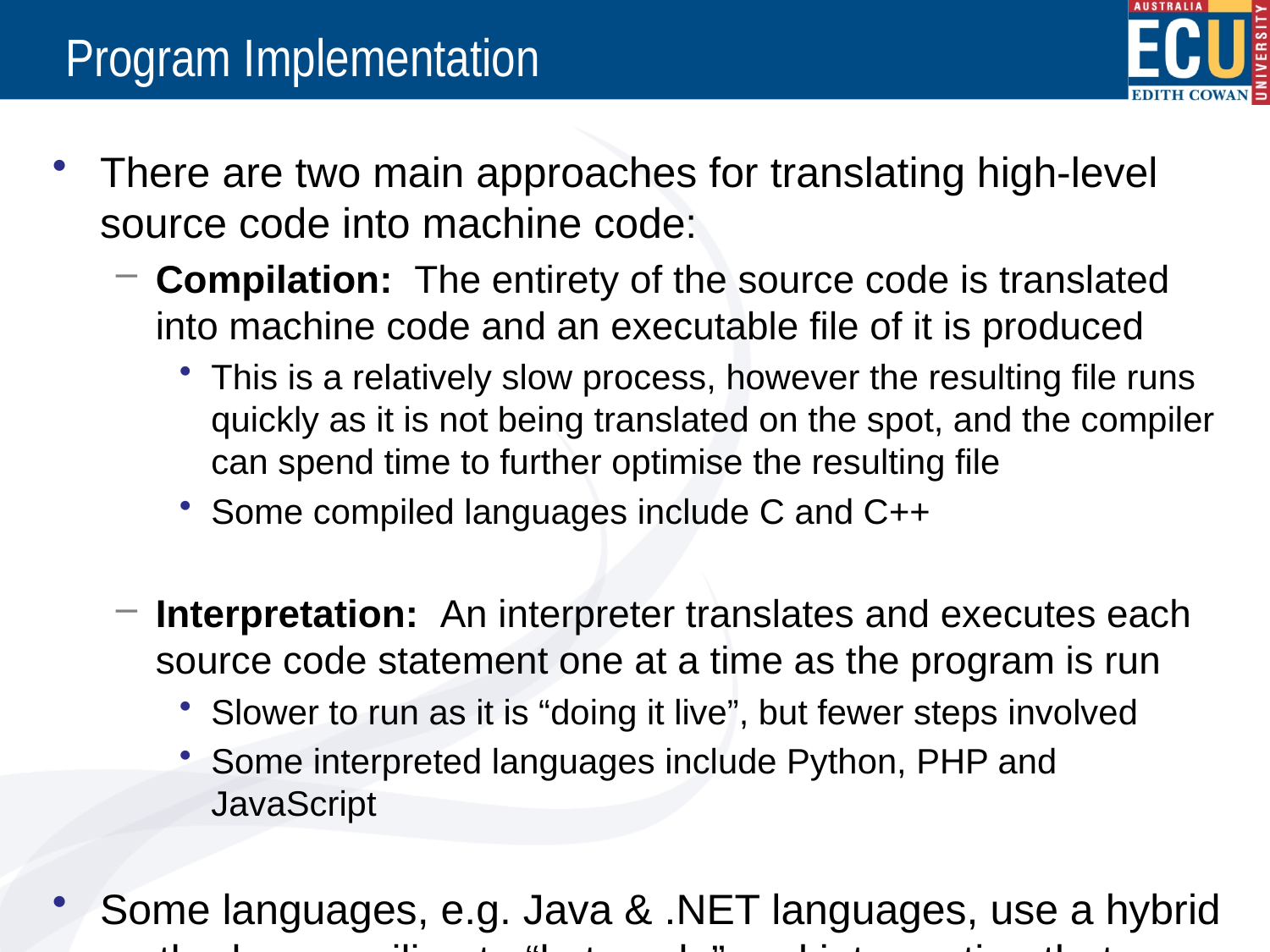

# Program Implementation
There are two main approaches for translating high-level source code into machine code:
Compilation:  The entirety of the source code is translated into machine code and an executable file of it is produced
This is a relatively slow process, however the resulting file runs quickly as it is not being translated on the spot, and the compiler can spend time to further optimise the resulting file
Some compiled languages include C and C++

Interpretation:  An interpreter translates and executes each source code statement one at a time as the program is run
Slower to run as it is “doing it live”, but fewer steps involved
Some interpreted languages include Python, PHP and JavaScript

Some languages, e.g. Java & .NET languages, use a hybrid method – compiling to “bytecode” and interpreting that